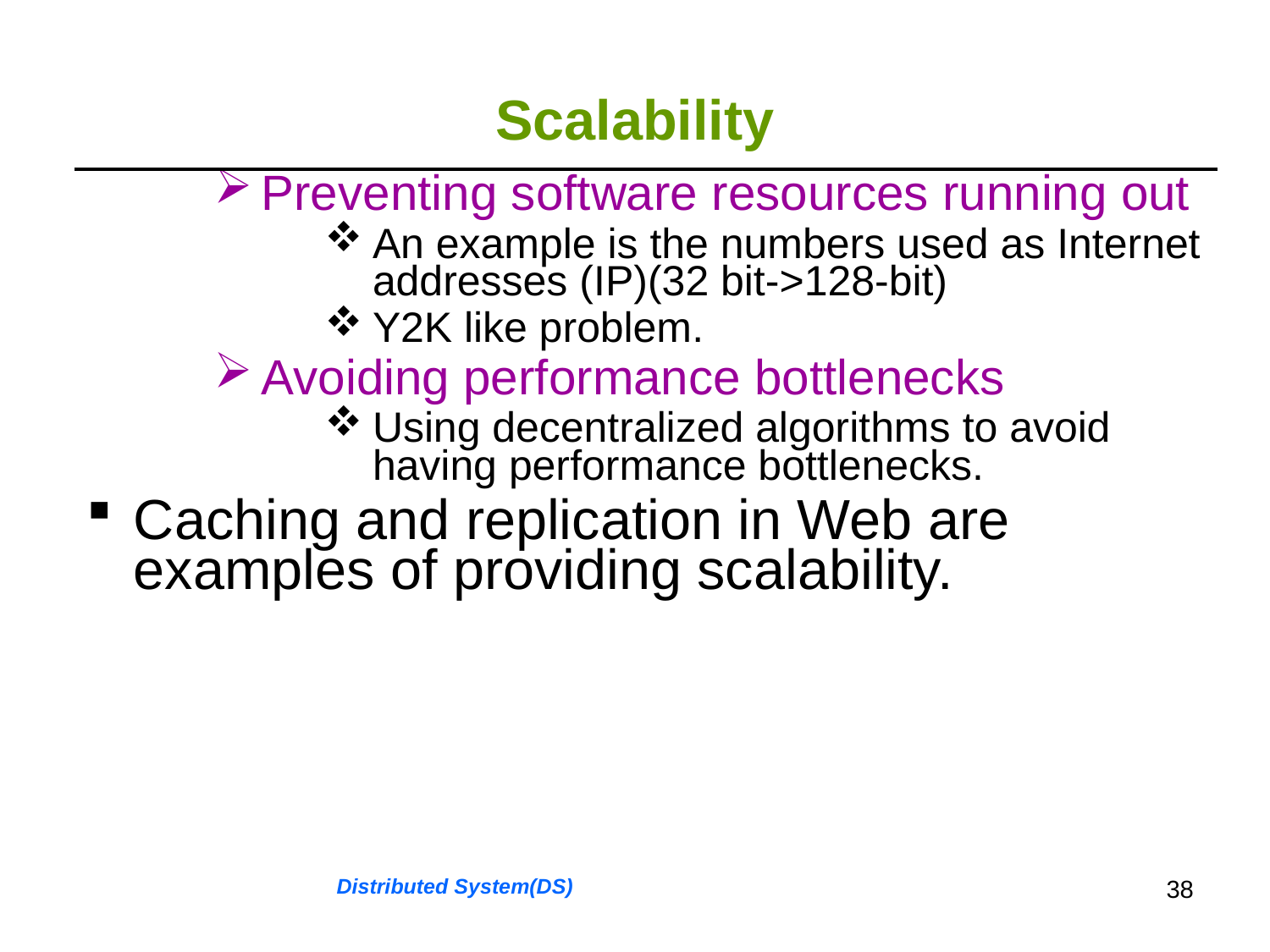

# Scalability
| Preventing software resources running out An example is the numbers used as Internet addresses (IP)(32 bit->128-bit) Y2K like problem. Avoiding performance bottlenecks Using decentralized algorithms to avoid having performance bottlenecks. Caching and replication in Web are examples of providing scalability. |
| --- |
Distributed System(DS)
38